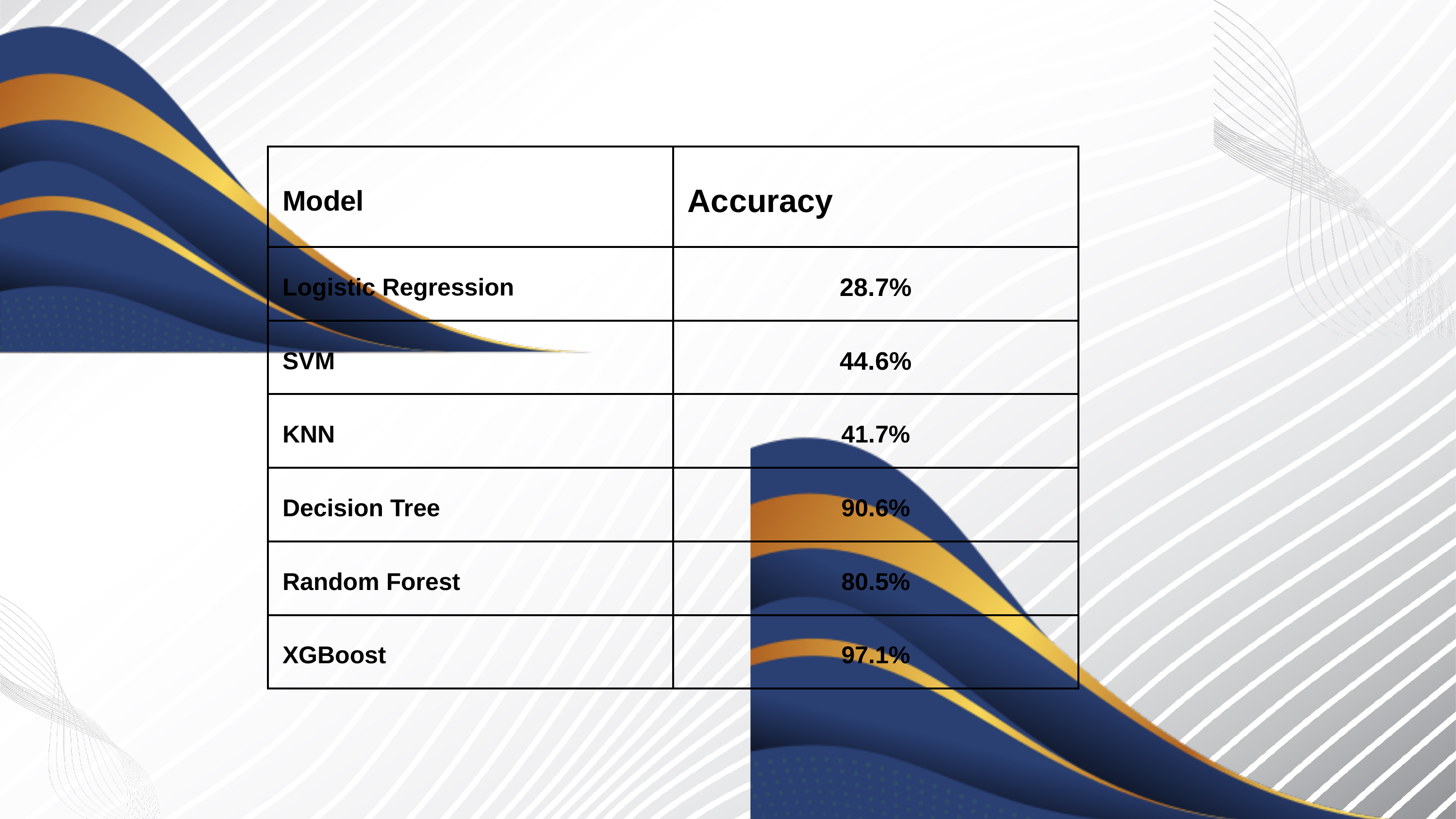

| Model | Accuracy |
| --- | --- |
| Logistic Regression | 28.7% |
| SVM | 44.6% |
| KNN | 41.7% |
| Decision Tree | 90.6% |
| Random Forest | 80.5% |
| XGBoost | 97.1% |